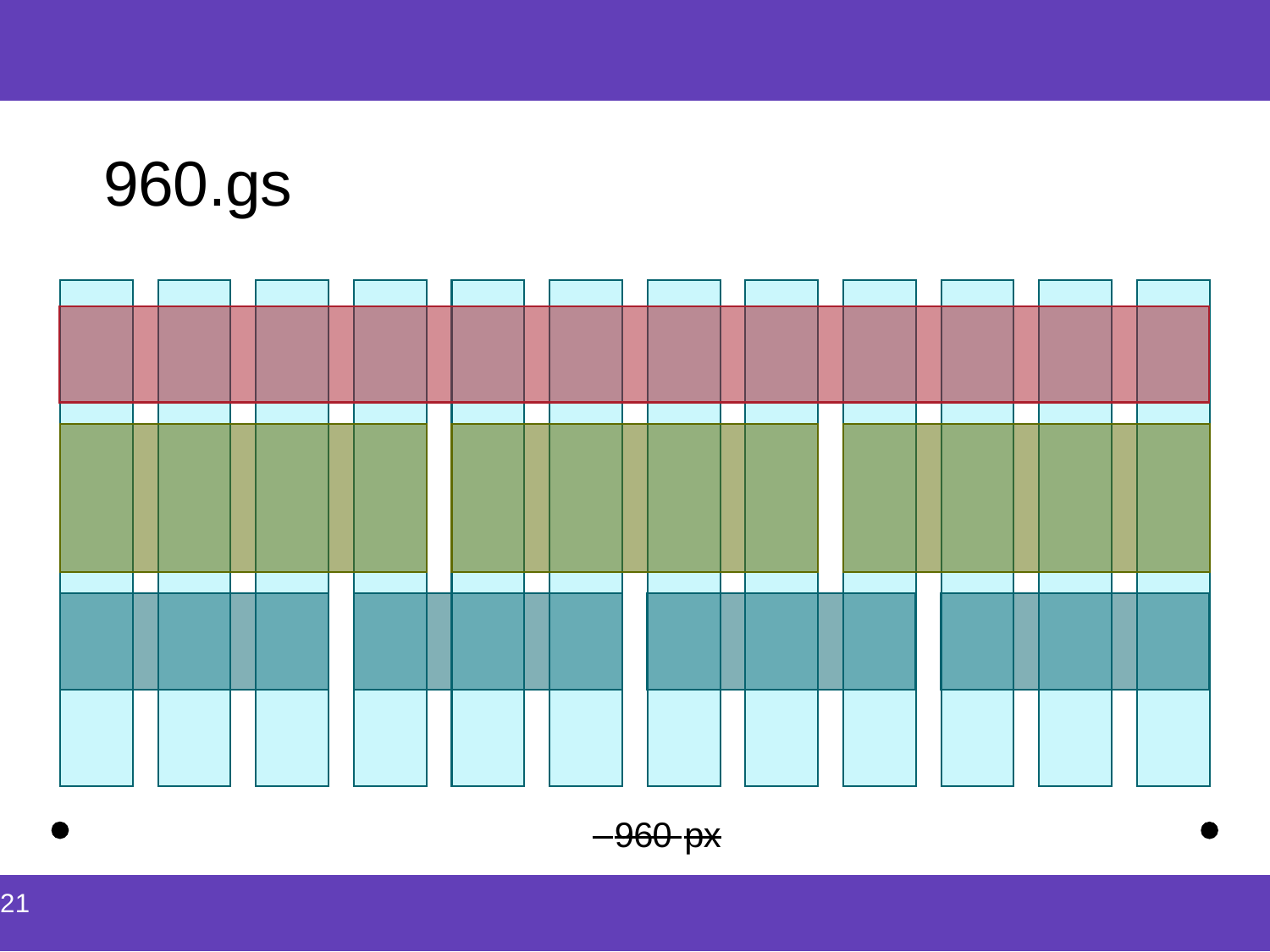

|  |
| --- |

960.gs

	  960 px

| 21 |
| --- |